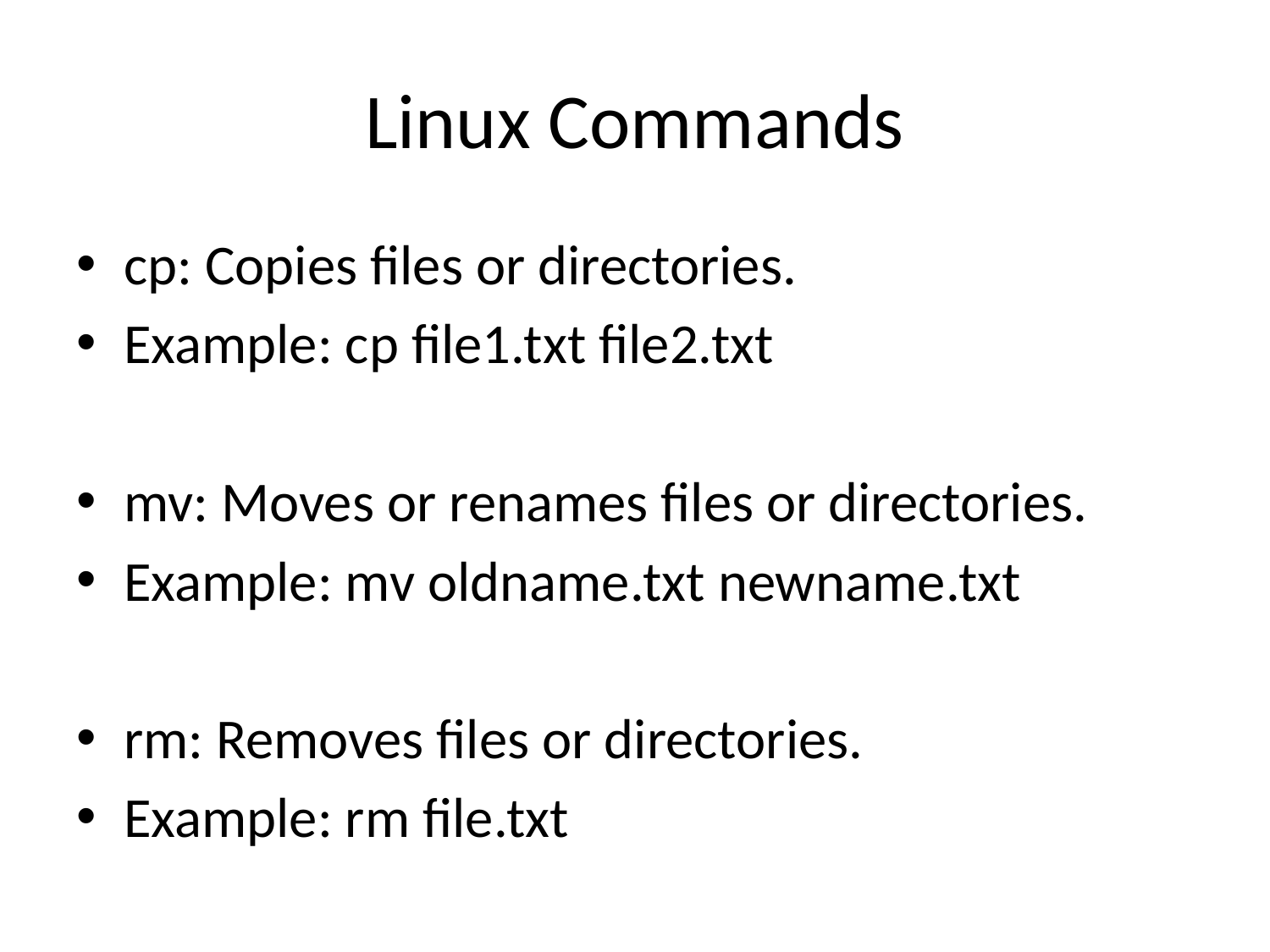

# Linux Commands
cp: Copies files or directories.
Example: cp file1.txt file2.txt

mv: Moves or renames files or directories.
Example: mv oldname.txt newname.txt

rm: Removes files or directories.
Example: rm file.txt